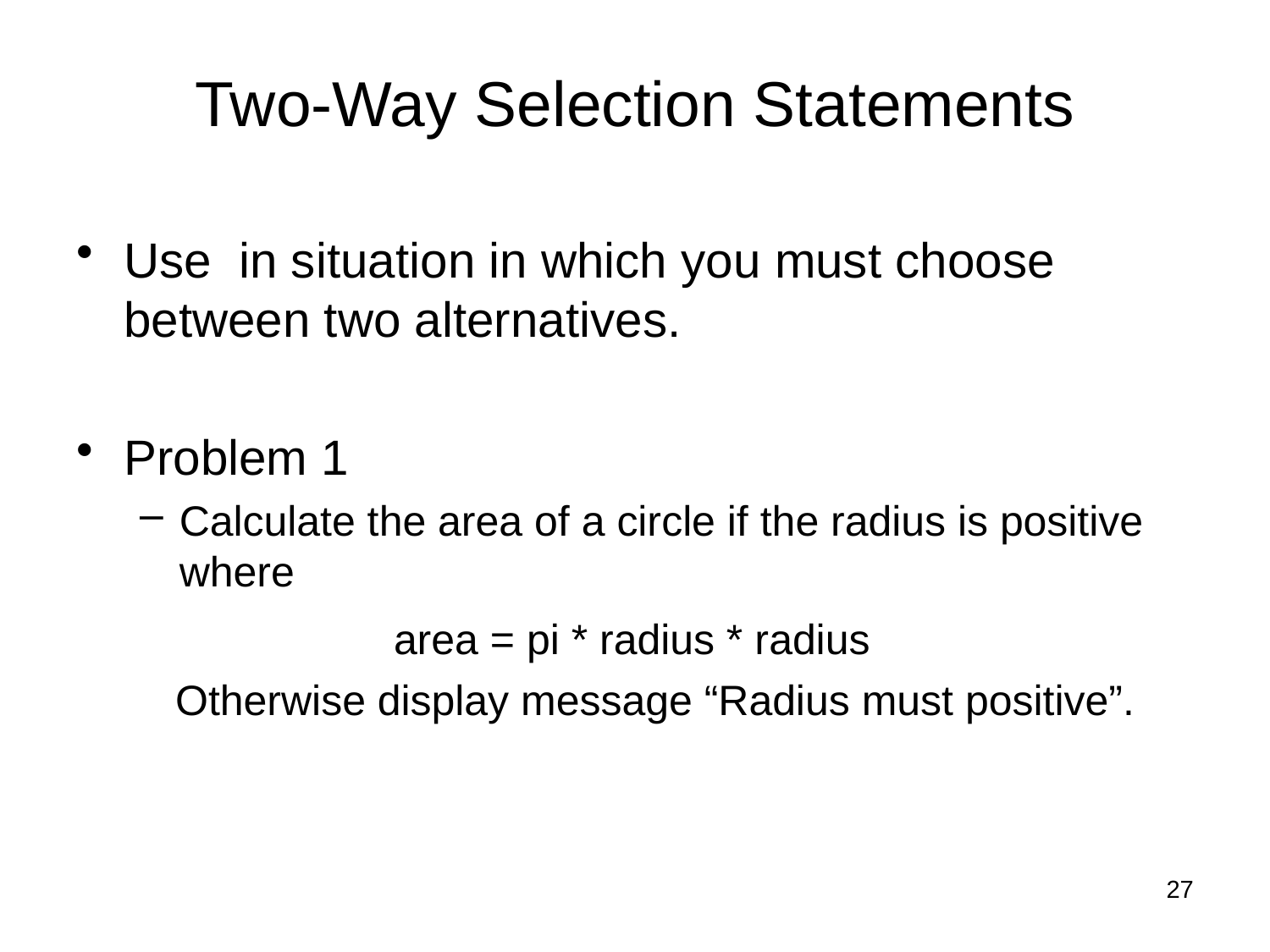

Two-Way Selection Statements
Use  in situation in which you must choose between two alternatives.

Problem 1
Calculate the area of a circle if the radius is positive where
		area = pi * radius * radius
   Otherwise display message “Radius must positive”.

27